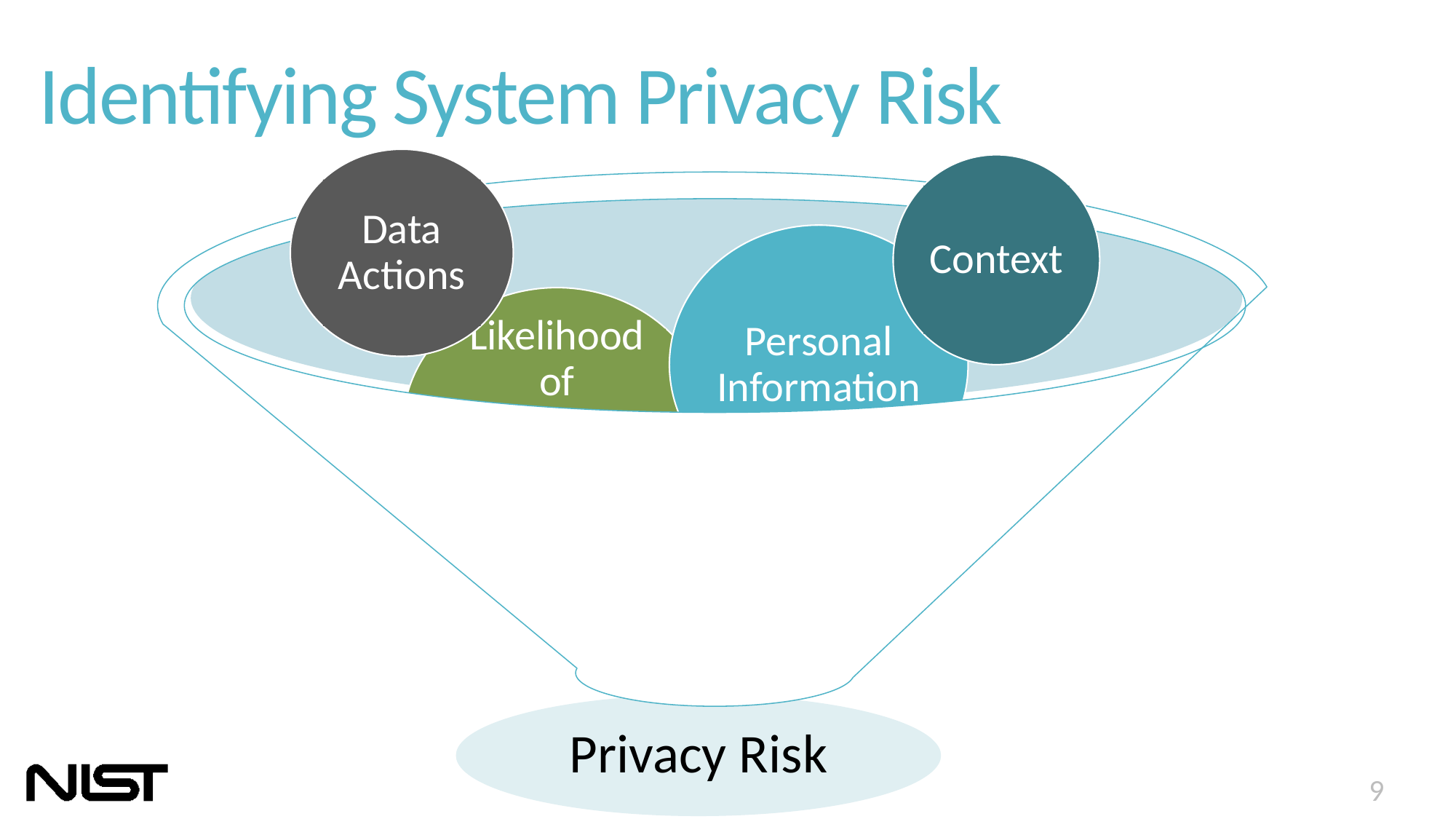

# Identifying System Privacy Risk

Data Actions

Context

Personal Information

Likelihood of Problematic Data Actions

Impact
Privacy Risk

9